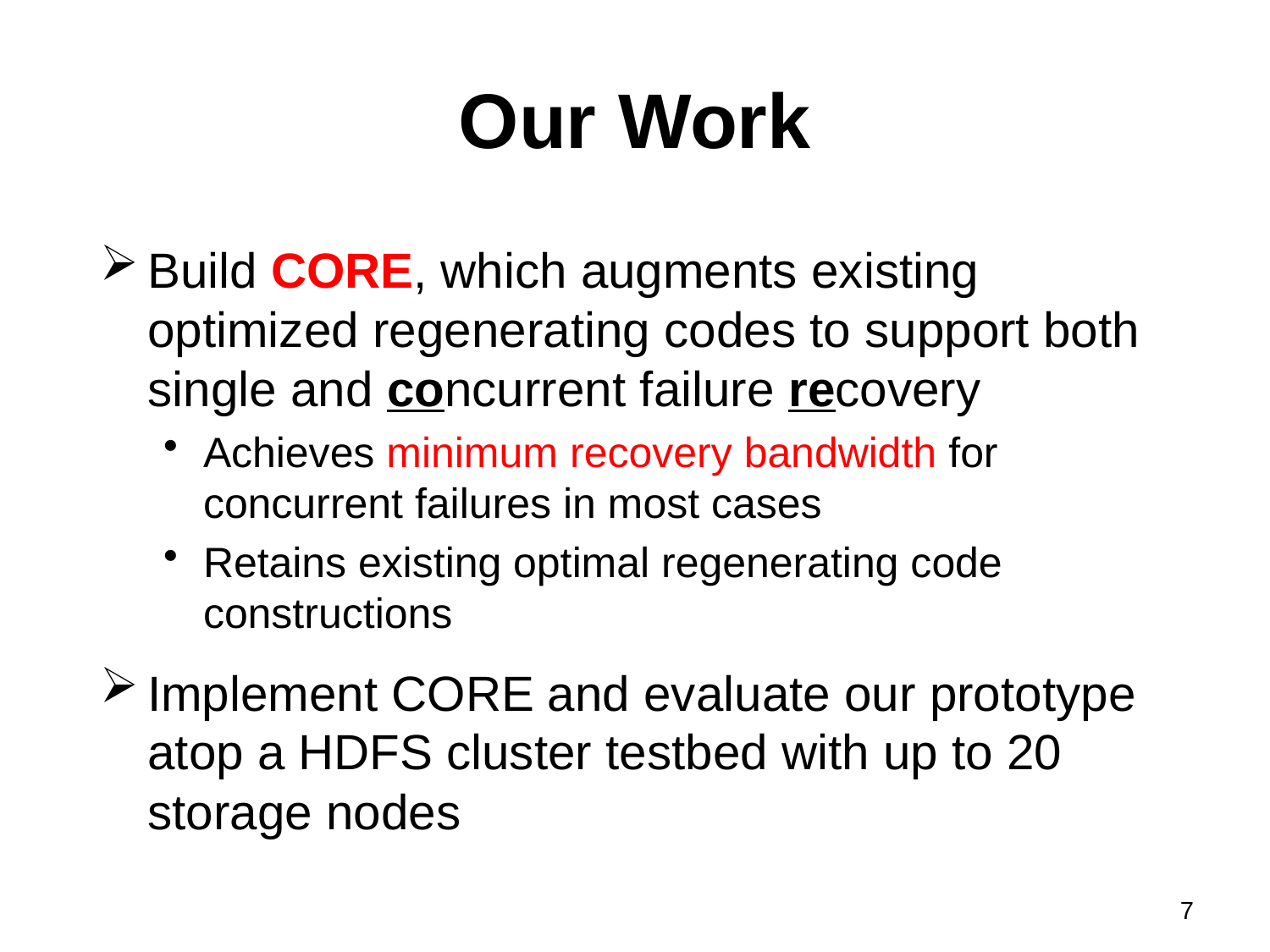

# Our Work
Build CORE, which augments existing optimized regenerating codes to support both single and concurrent failure recovery
Achieves minimum recovery bandwidth for concurrent failures in most cases
Retains existing optimal regenerating code constructions
Implement CORE and evaluate our prototype atop a HDFS cluster testbed with up to 20 storage nodes
7